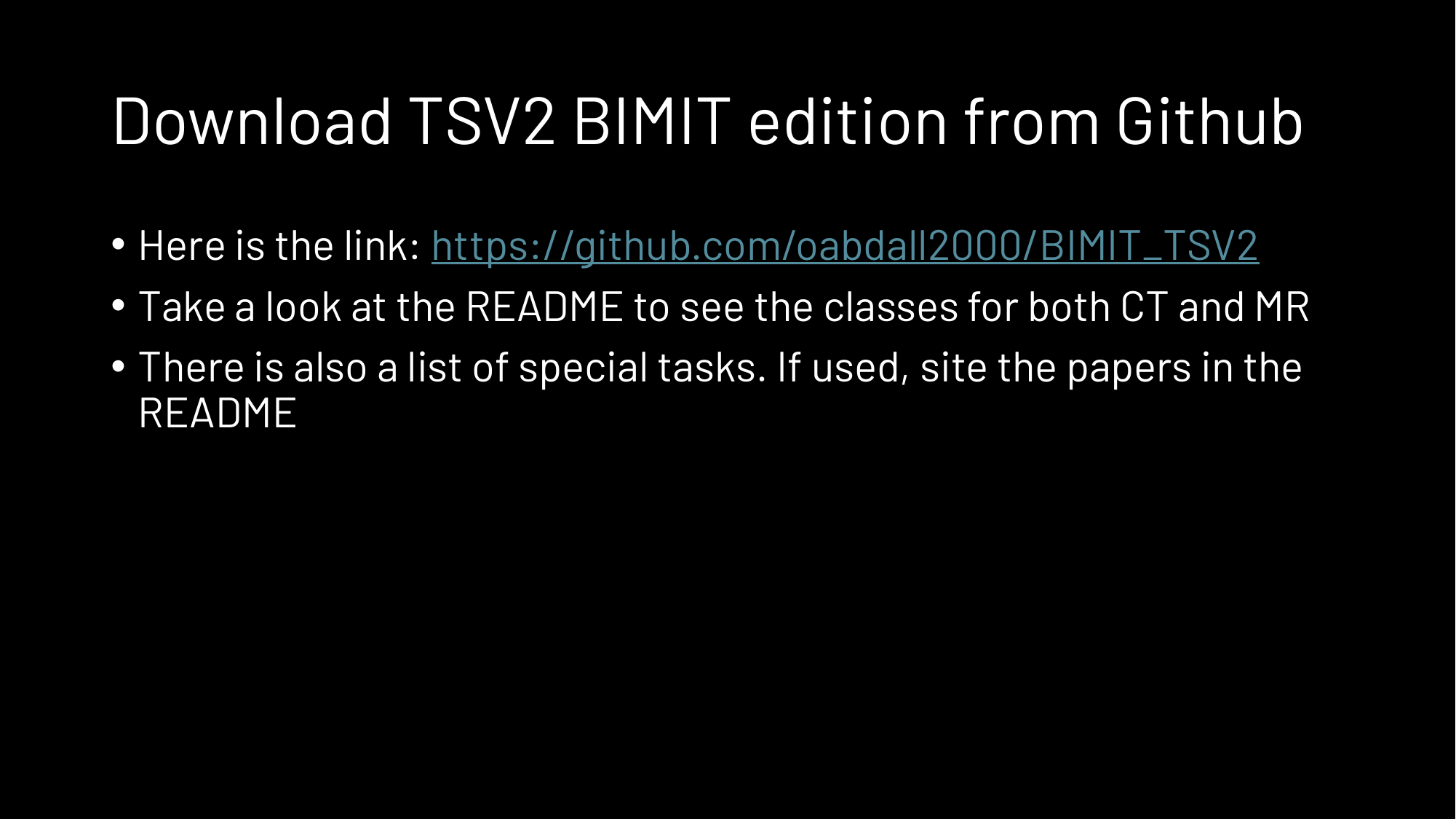

# Download TSV2 BIMIT edition from Github
Here is the link: https://github.com/oabdall2000/BIMIT_TSV2
Take a look at the README to see the classes for both CT and MR
There is also a list of special tasks. If used, site the papers in the README